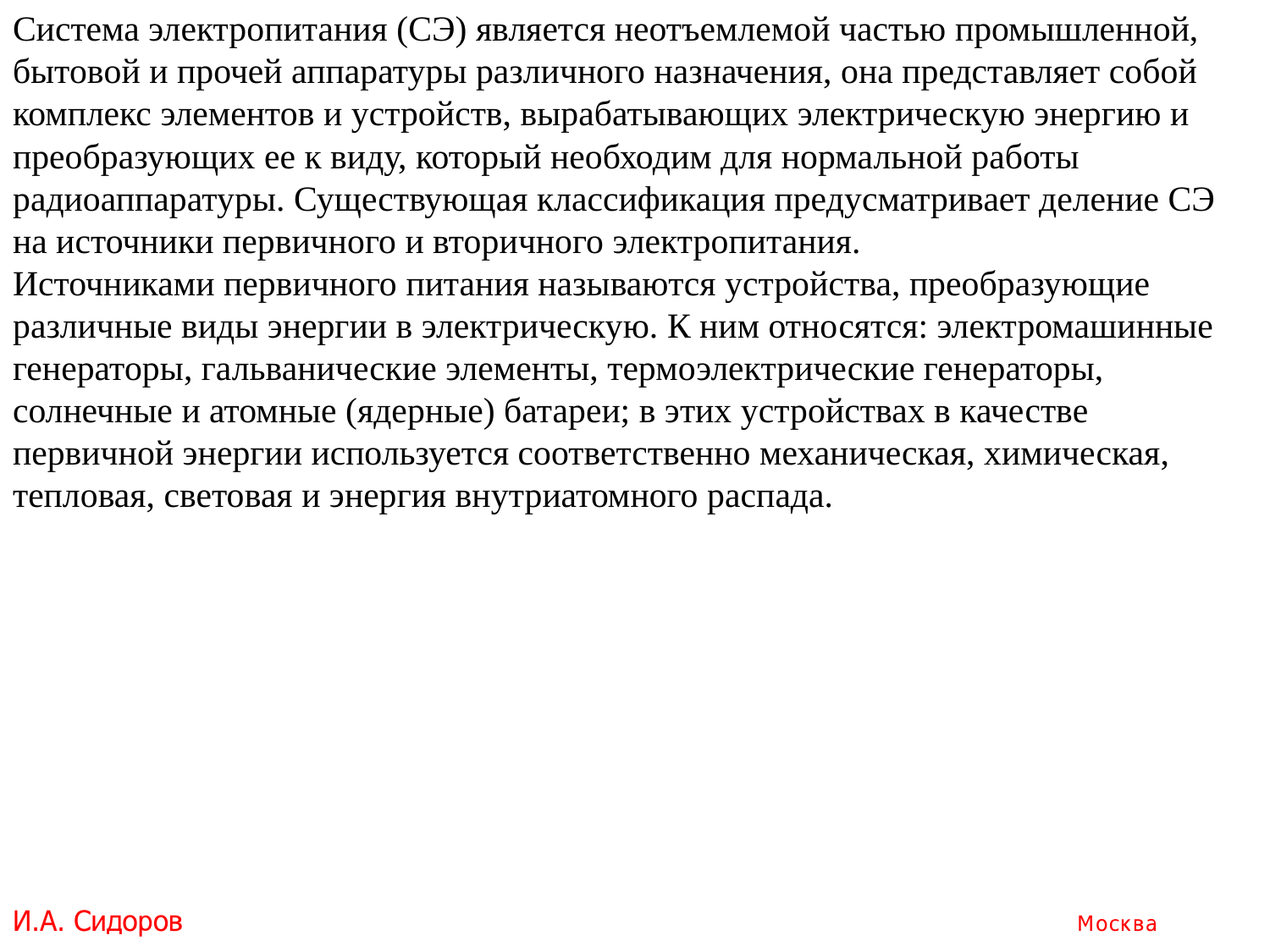

Система электропитания (СЭ) является неотъемлемой частью промышленной, бытовой и прочей аппаратуры различного назначения, она представляет собой комплекс элементов и устройств, вырабатывающих электрическую энергию и преобразующих ее к виду, который необходим для нормальной работы радиоаппаратуры. Существующая классификация предусматривает деление СЭ на источники первичного и вторичного электропитания.
Источниками первичного питания называются устройства, преобразующие различные виды энергии в электрическую. К ним относятся: электромашинные генераторы, гальванические элементы, термоэлектрические генераторы, солнечные и атомные (ядерные) батареи; в этих устройствах в качестве первичной энергии используется соответственно механическая, химическая, тепловая, световая и энергия внутриатомного распада.

И.А. Сидоров                                                                                                       Москва